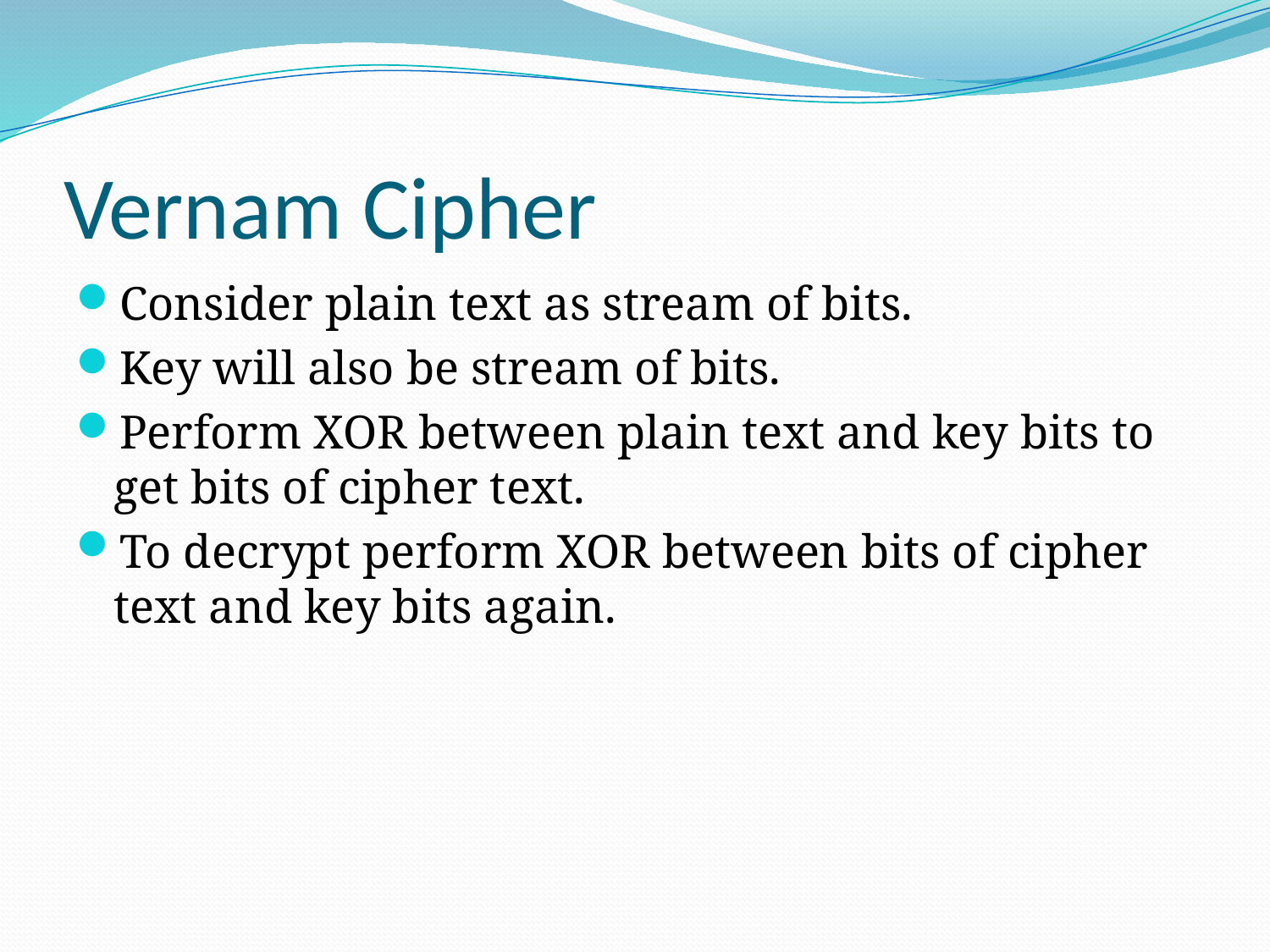

# Vernam Cipher
Consider plain text as stream of bits.
Key will also be stream of bits.
Perform XOR between plain text and key bits to get bits of cipher text.
To decrypt perform XOR between bits of cipher text and key bits again.